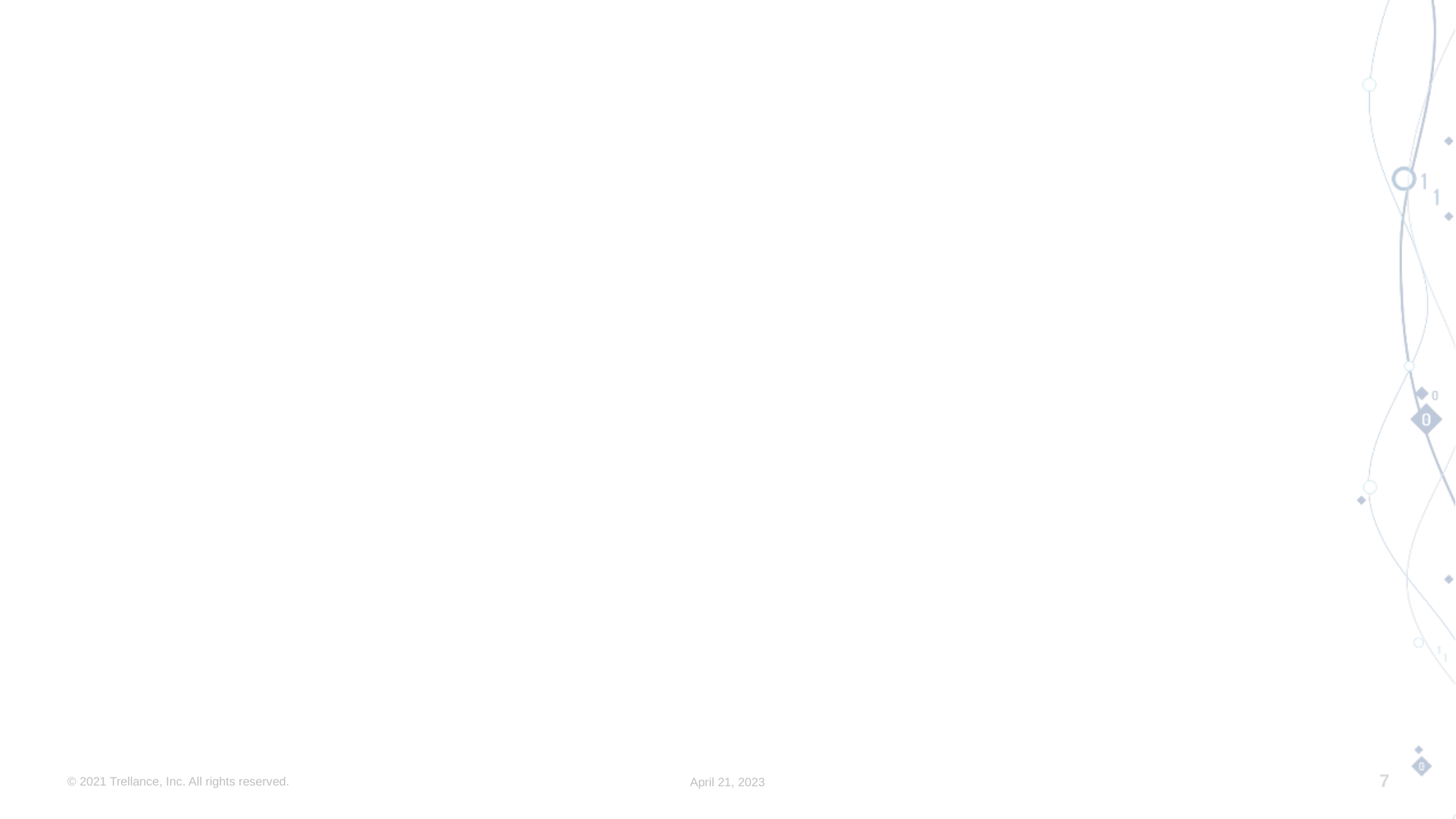

#

© 2021 Trellance, Inc. All rights reserved.
April 21, 2023
7